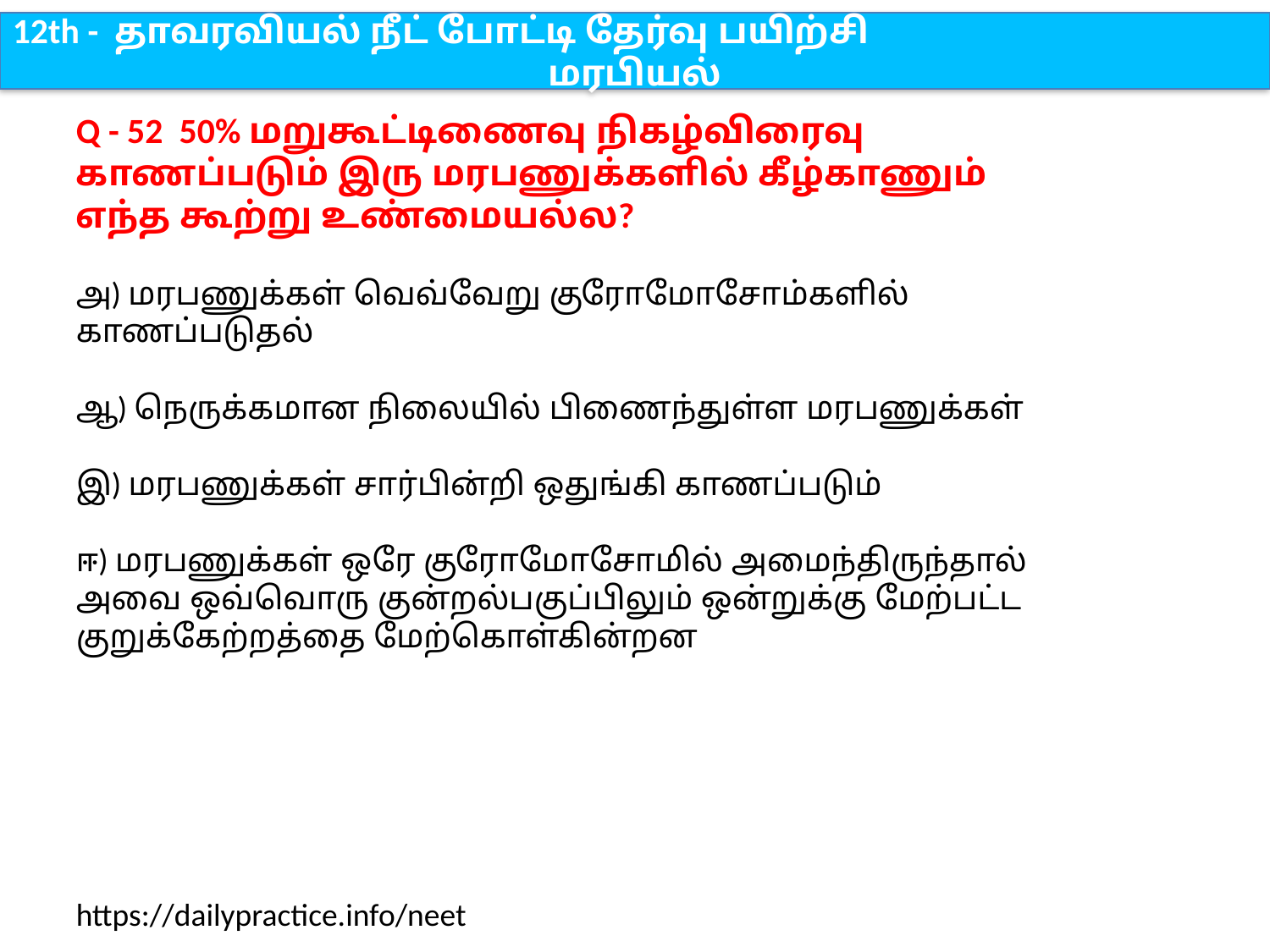

12th -  தாவரவியல் நீட் போட்டி தேர்வு பயிற்சி
மரபியல்

Q - 52  50% மறுகூட்டிணைவு நிகழ்விரைவு காணப்படும் இரு மரபணுக்களில் கீழ்காணும் எந்த கூற்று உண்மையல்ல?

அ) மரபணுக்கள் வெவ்வேறு குரோமோசோம்களில் காணப்படுதல்

ஆ) நெருக்கமான நிலையில் பிணைந்துள்ள மரபணுக்கள்

இ) மரபணுக்கள் சார்பின்றி ஒதுங்கி காணப்படும்

ஈ) மரபணுக்கள் ஒரே குரோமோசோமில் அமைந்திருந்தால் அவை ஒவ்வொரு குன்றல்பகுப்பிலும் ஒன்றுக்கு மேற்பட்ட குறுக்கேற்றத்தை மேற்கொள்கின்றன
https://dailypractice.info/neet